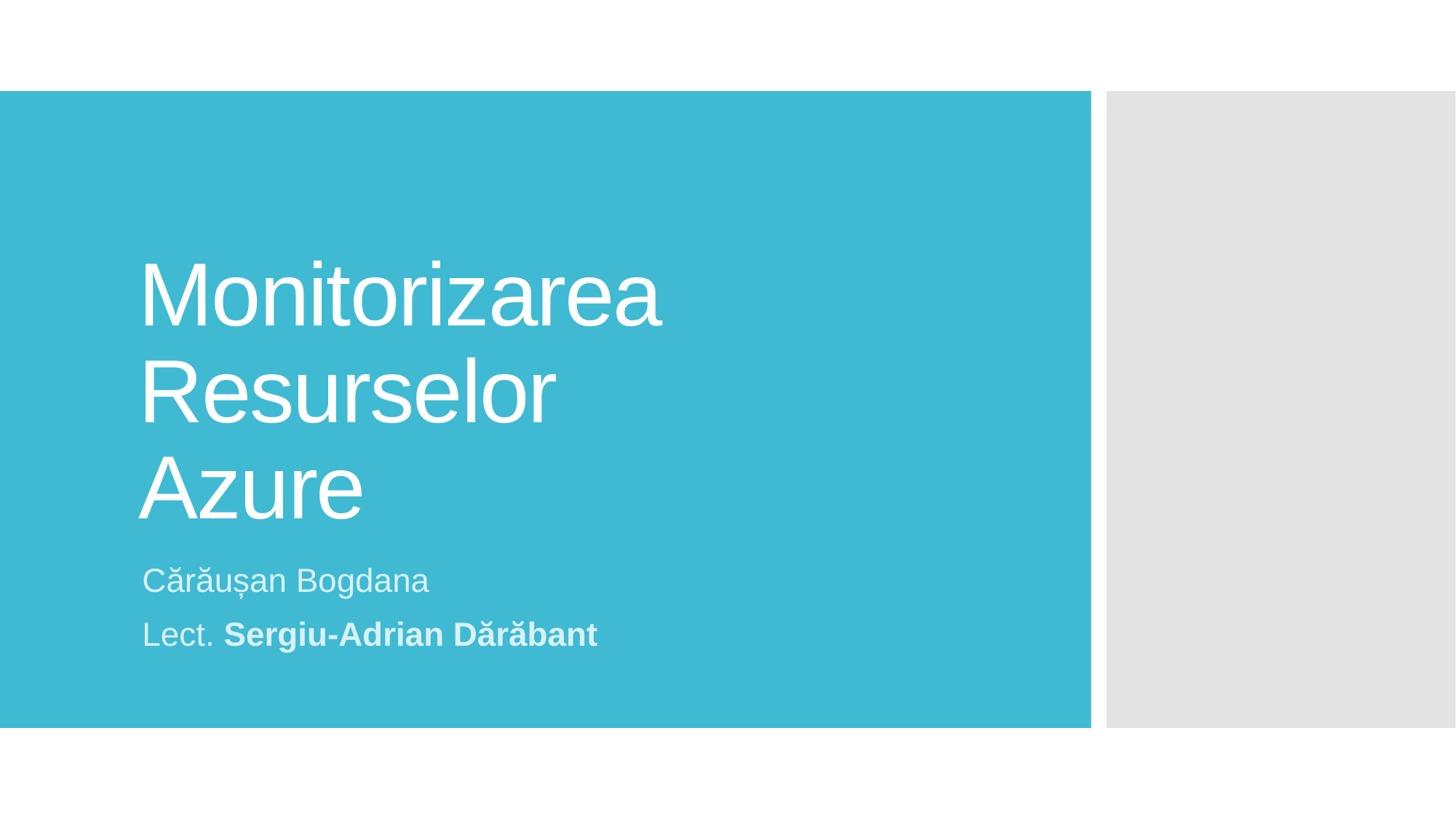

# Monitorizarea Resurselor Azure
Cărăușan Bogdana
Lect. Sergiu-Adrian Dărăbant